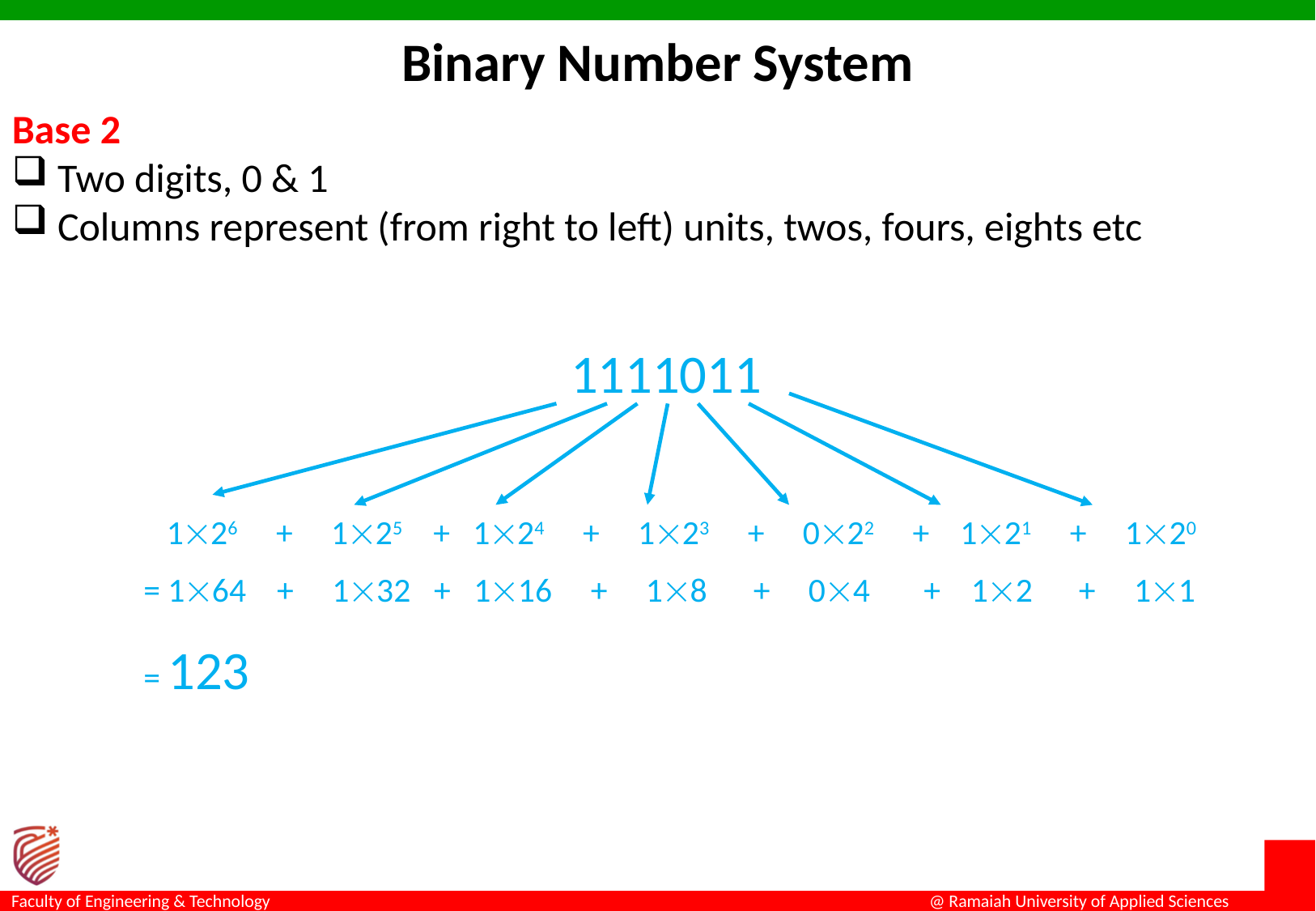

# Binary Number System
Base 2
Two digits, 0 & 1
Columns represent (from right to left) units, twos, fours, eights etc
1111011

   1×26     +     1×25    +   1×24     +     1×23     +     0×22     +    1×21     +     1×20
= 1×64    +     1×32   +   1×16     +     1×8      +     0×4       +    1×2      +     1×1
= 123